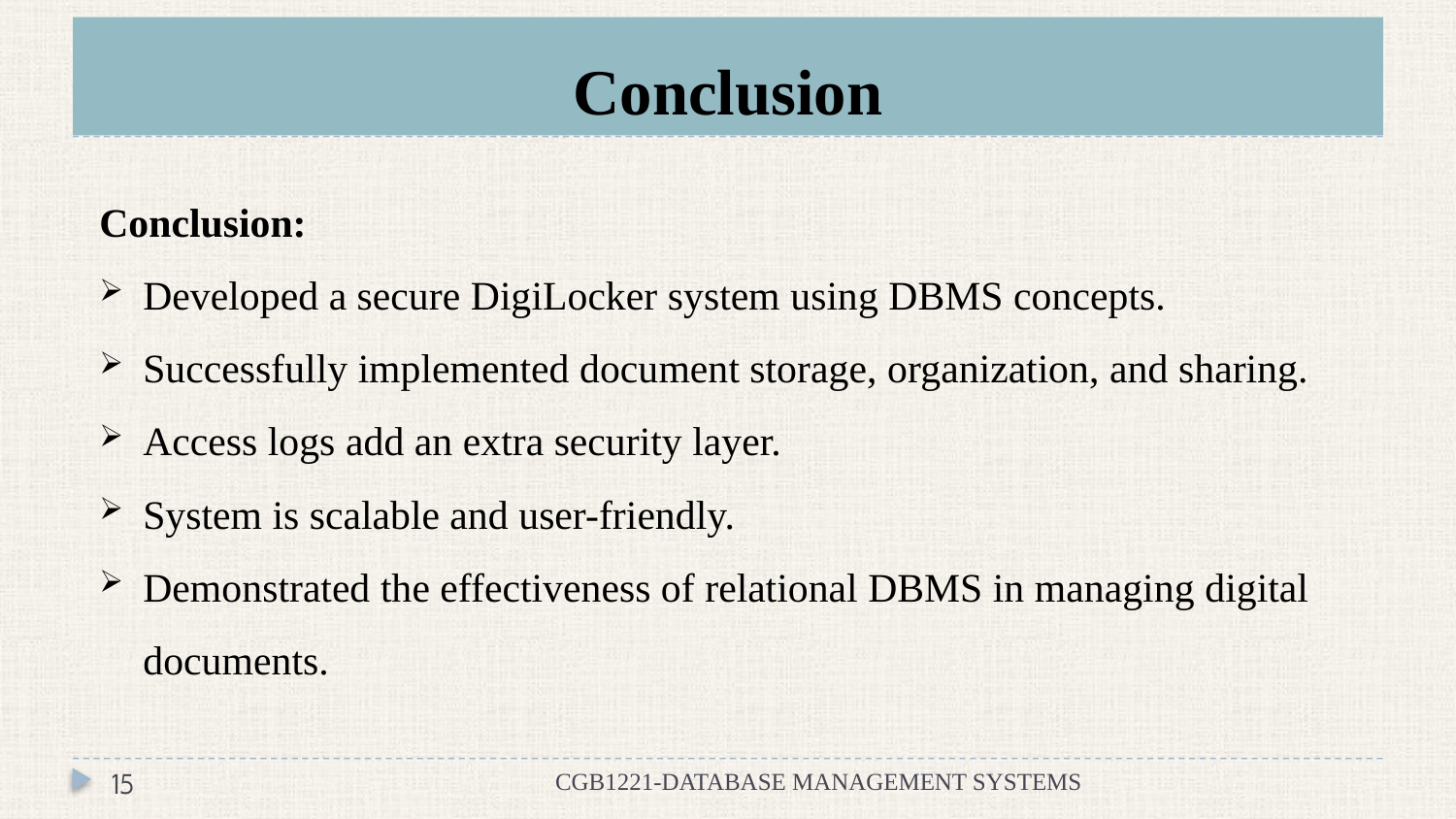

# Conclusion
Conclusion:
Developed a secure DigiLocker system using DBMS concepts.
Successfully implemented document storage, organization, and sharing.
Access logs add an extra security layer.
System is scalable and user-friendly.
Demonstrated the effectiveness of relational DBMS in managing digital documents.

15
CGB1221-DATABASE MANAGEMENT SYSTEMS